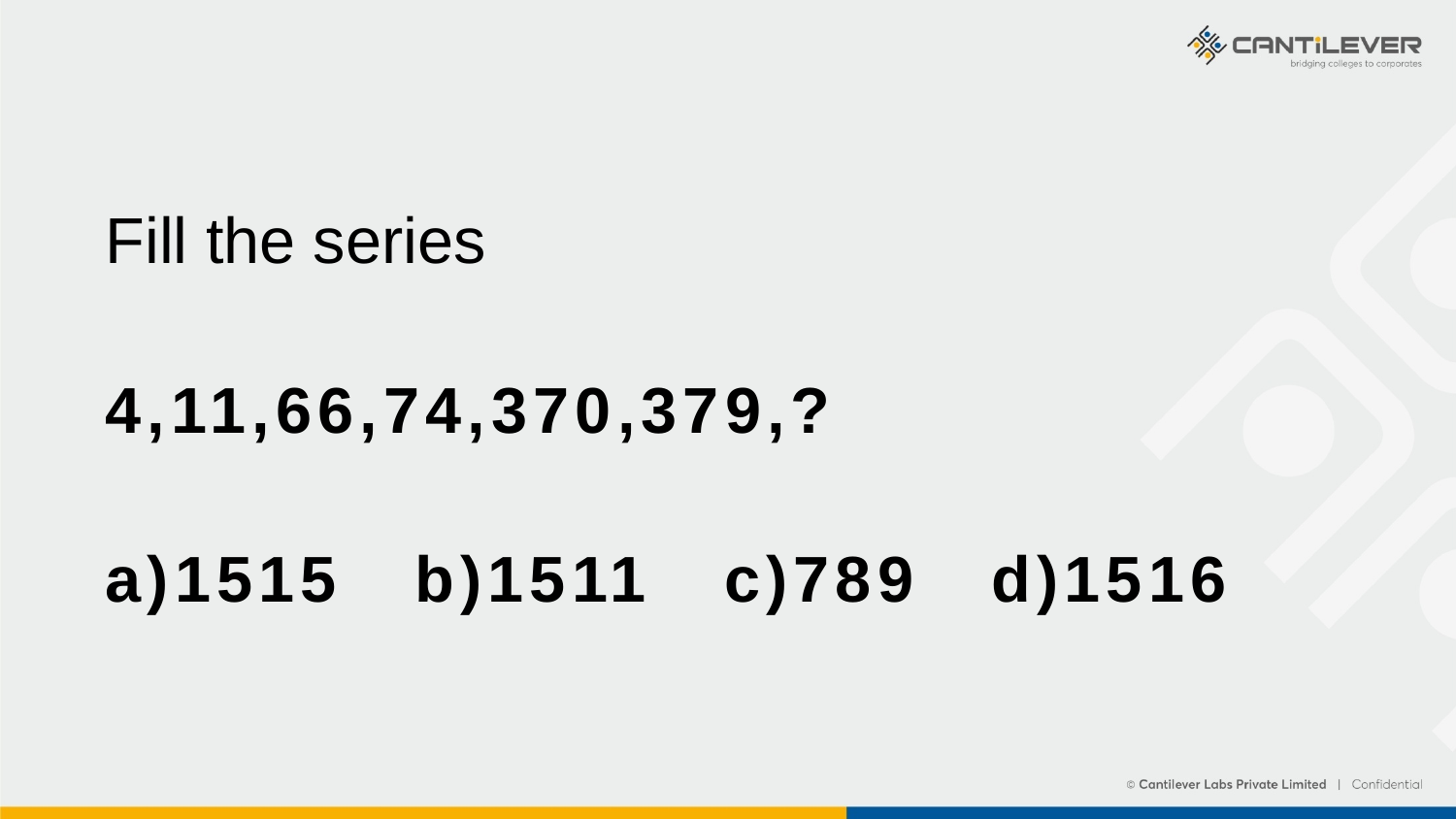

Fill the series

4,11,66,74,370,379,?

a)1515   b)1511   c)789   d)1516